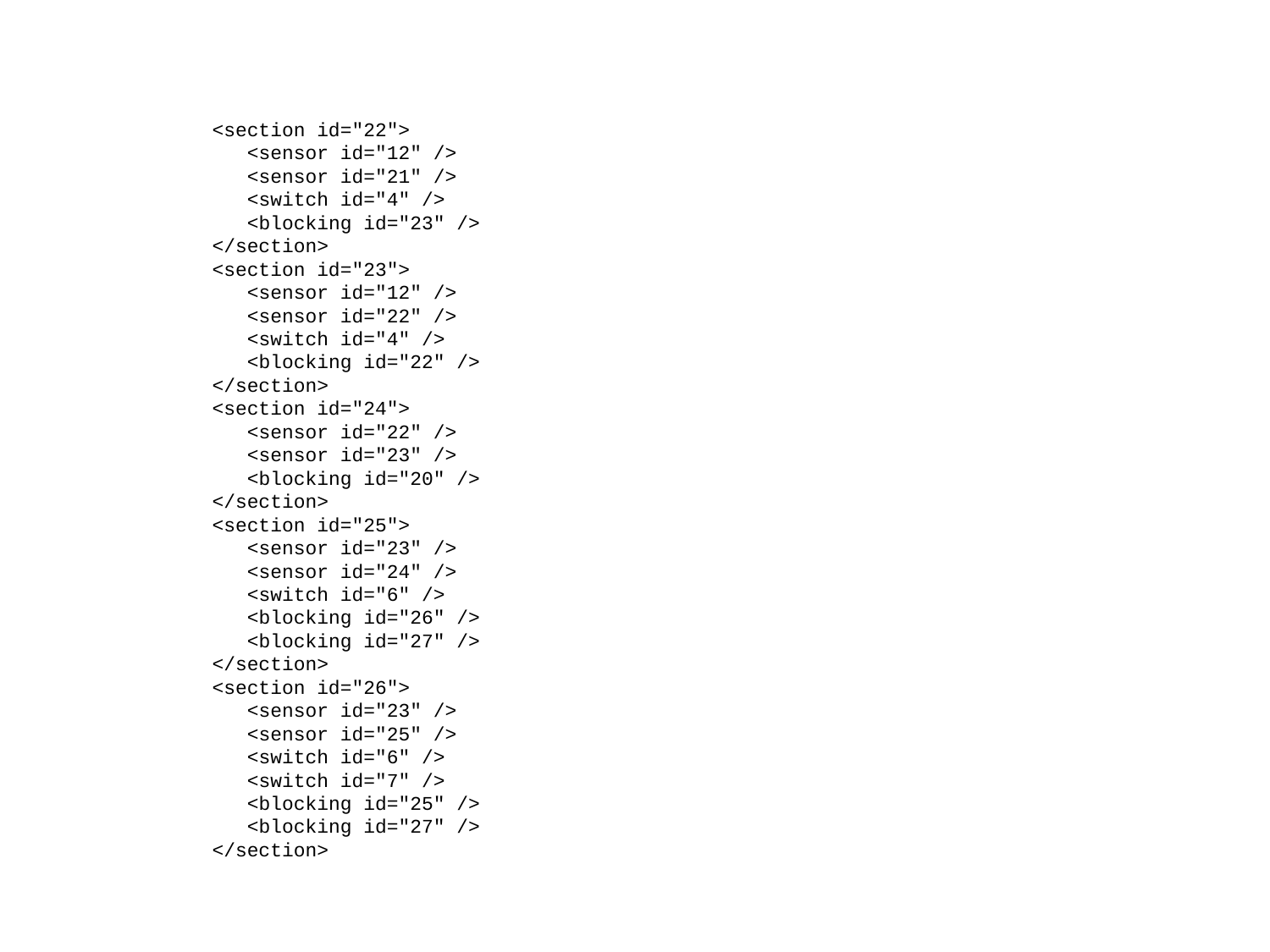

<section id="22">
         <sensor id="12" />
         <sensor id="21" />
         <switch id="4" />
         <blocking id="23" />
      </section>
      <section id="23">
         <sensor id="12" />
         <sensor id="22" />
         <switch id="4" />
         <blocking id="22" />
      </section>
      <section id="24">
         <sensor id="22" />
         <sensor id="23" />
         <blocking id="20" />
      </section>
      <section id="25">
         <sensor id="23" />
         <sensor id="24" />
         <switch id="6" />
         <blocking id="26" />
         <blocking id="27" />
      </section>
      <section id="26">
         <sensor id="23" />
         <sensor id="25" />
         <switch id="6" />
         <switch id="7" />
         <blocking id="25" />
         <blocking id="27" />
      </section>